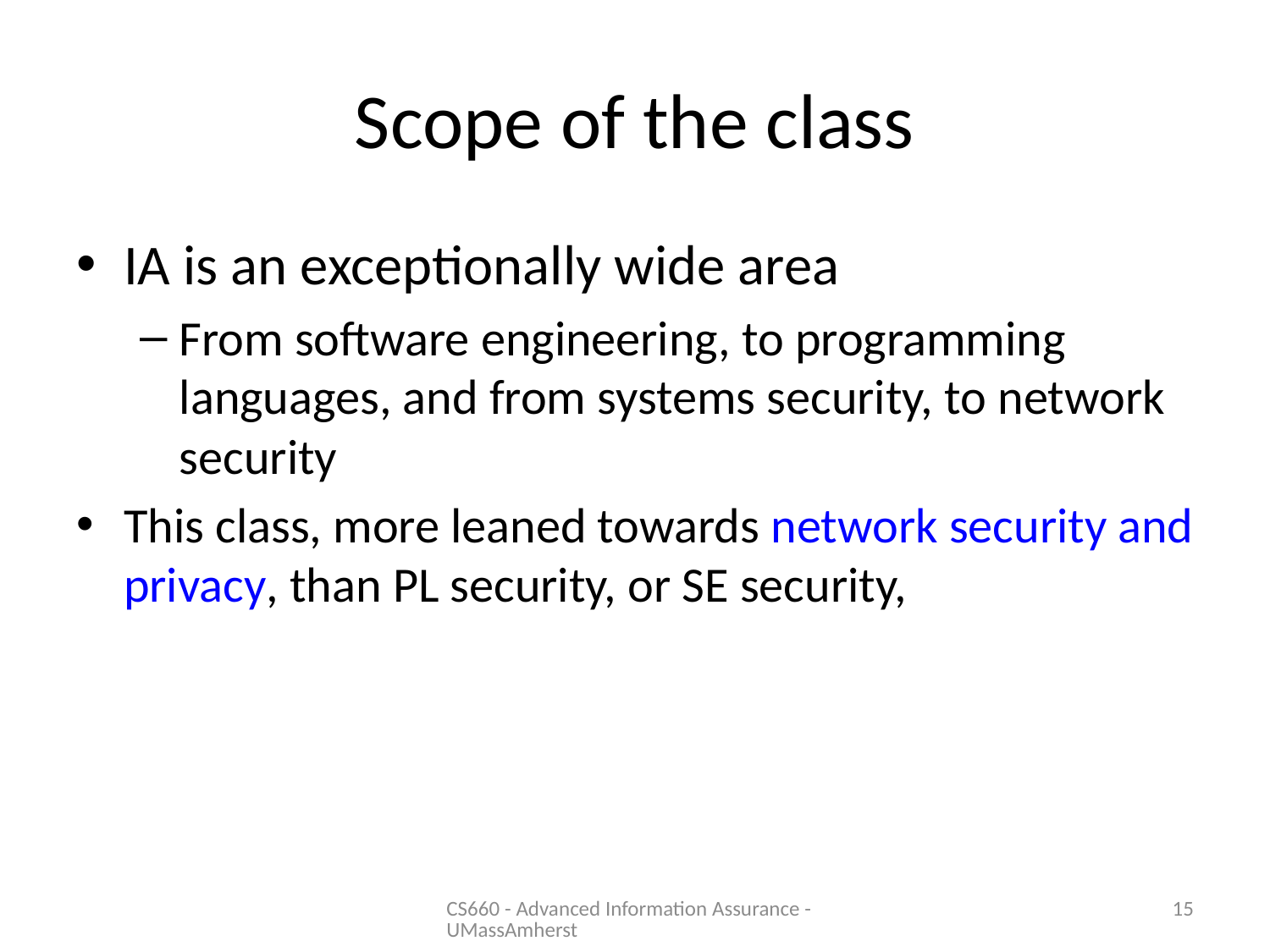

# Scope of the class
IA is an exceptionally wide area
From software engineering, to programming languages, and from systems security, to network security
This class, more leaned towards network security and privacy, than PL security, or SE security,

CS660 - Advanced Information Assurance - UMassAmherst
15